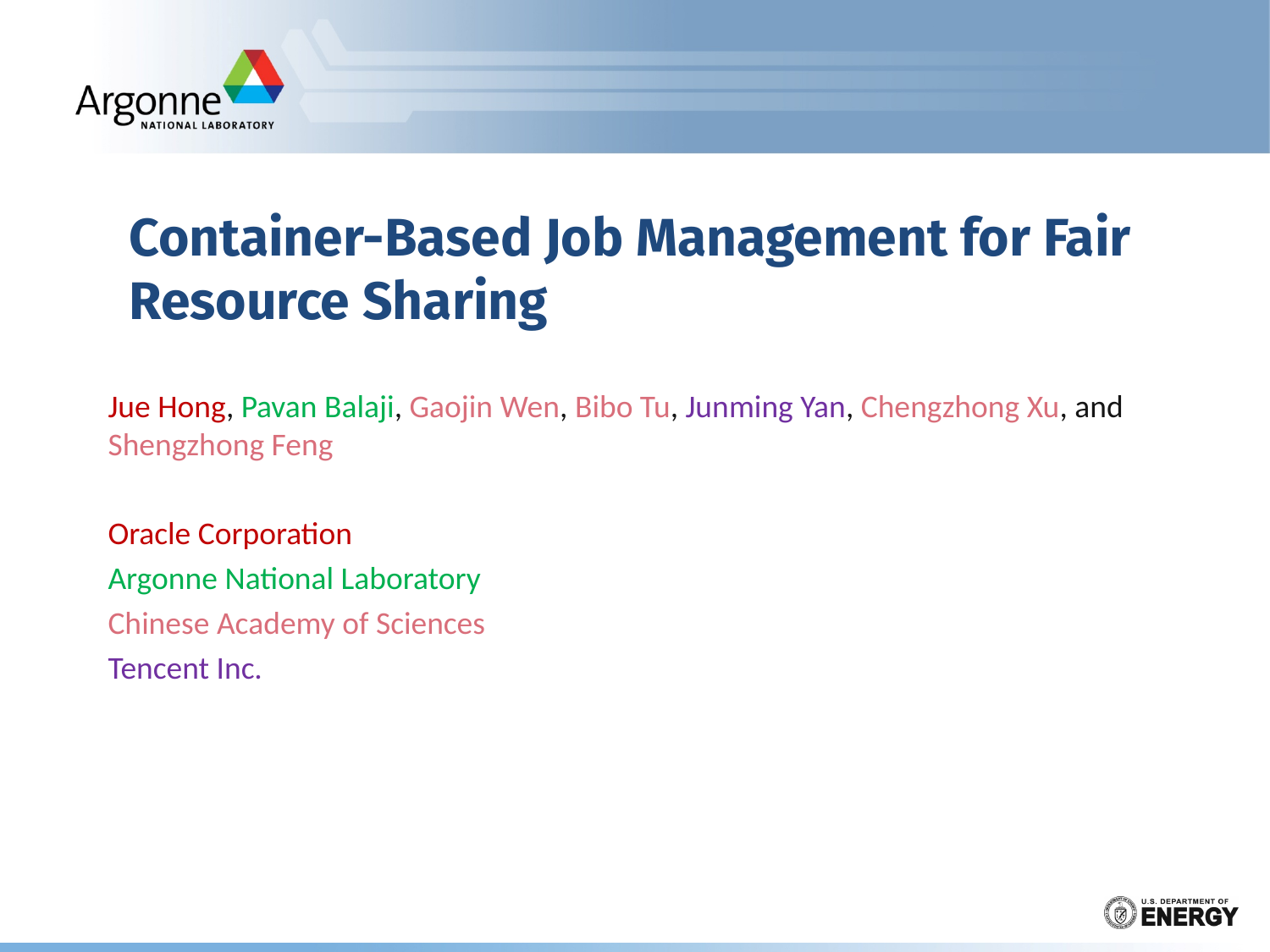

# Container-Based Job Management for Fair Resource Sharing
Jue Hong, Pavan Balaji, Gaojin Wen, Bibo Tu, Junming Yan, Chengzhong Xu, and Shengzhong Feng

Oracle Corporation
Argonne National Laboratory
Chinese Academy of Sciences
Tencent Inc.